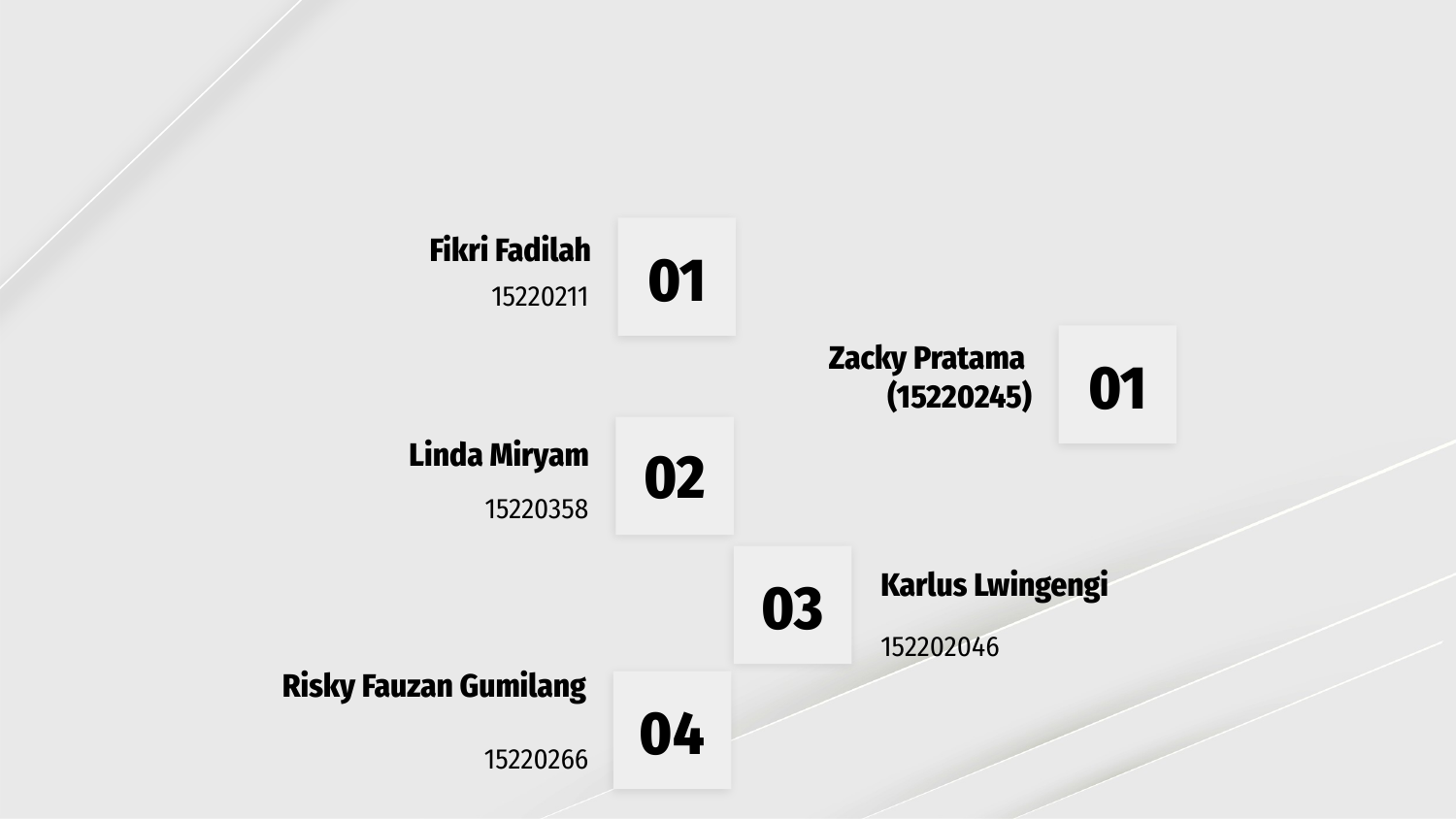

15220211
# Fikri Fadilah

01
	Zacky Pratama 	(15220245)

01

Linda Miryam
15220358
02

Karlus Lwingengi
152202046
03
Risky Fauzan Gumilang
15220266

04